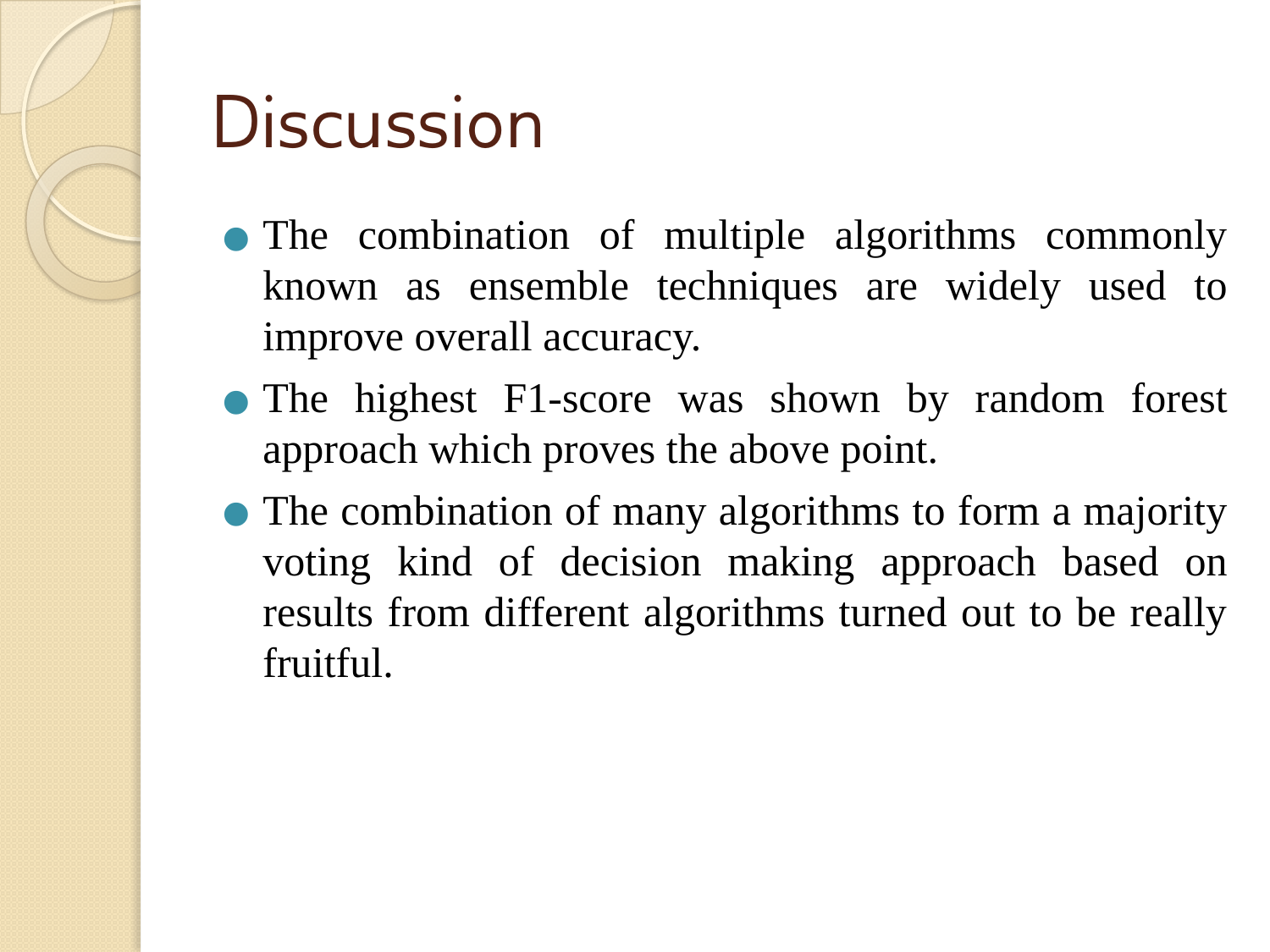

# Discussion
The combination of multiple algorithms commonly known as ensemble techniques are widely used to improve overall accuracy.
The highest F1-score was shown by random forest approach which proves the above point.
The combination of many algorithms to form a majority voting kind of decision making approach based on results from different algorithms turned out to be really fruitful.